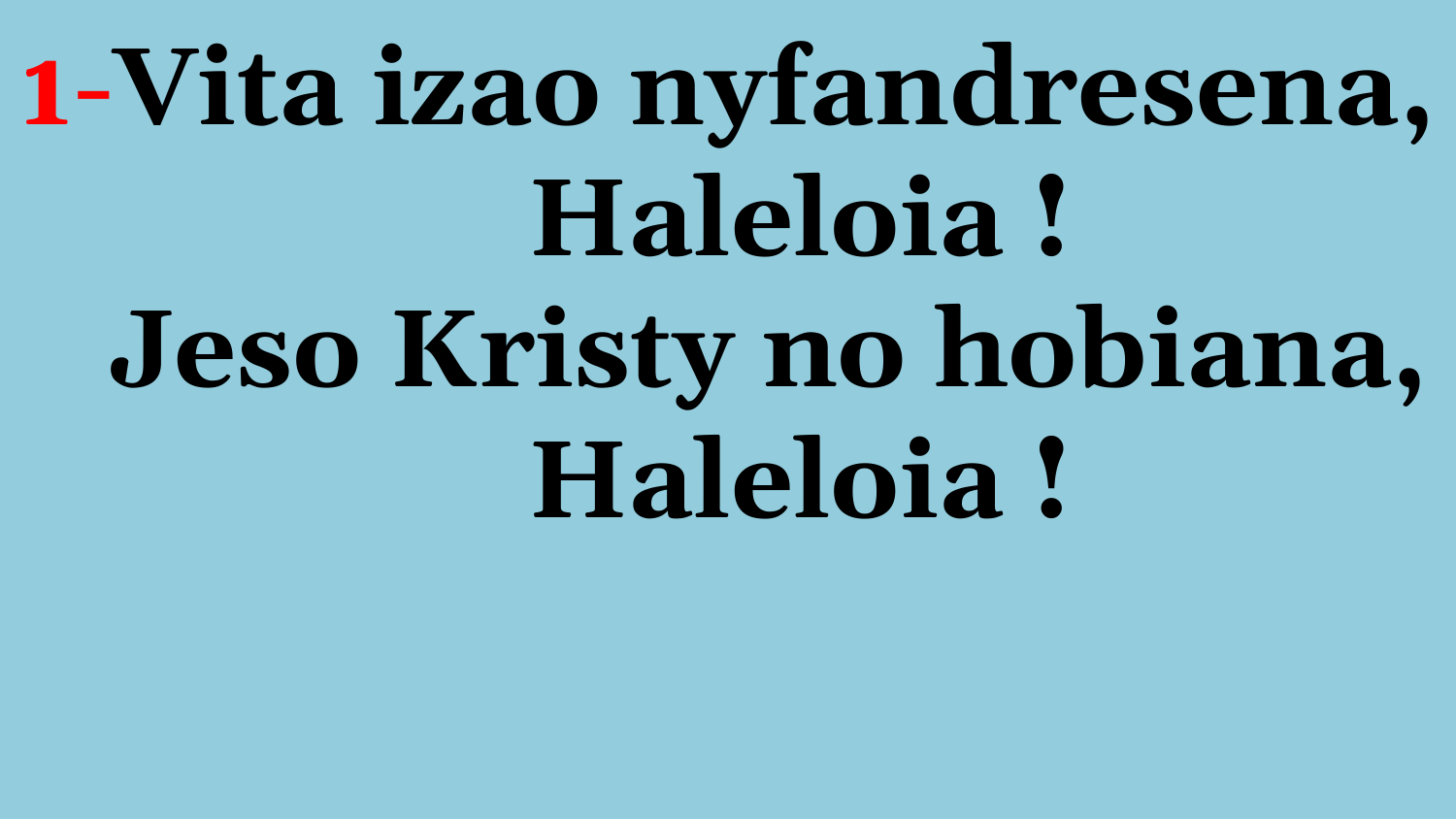

# 1-Vita izao nyfandresena, Haleloia ! Jeso Kristy no hobiana, Haleloia !